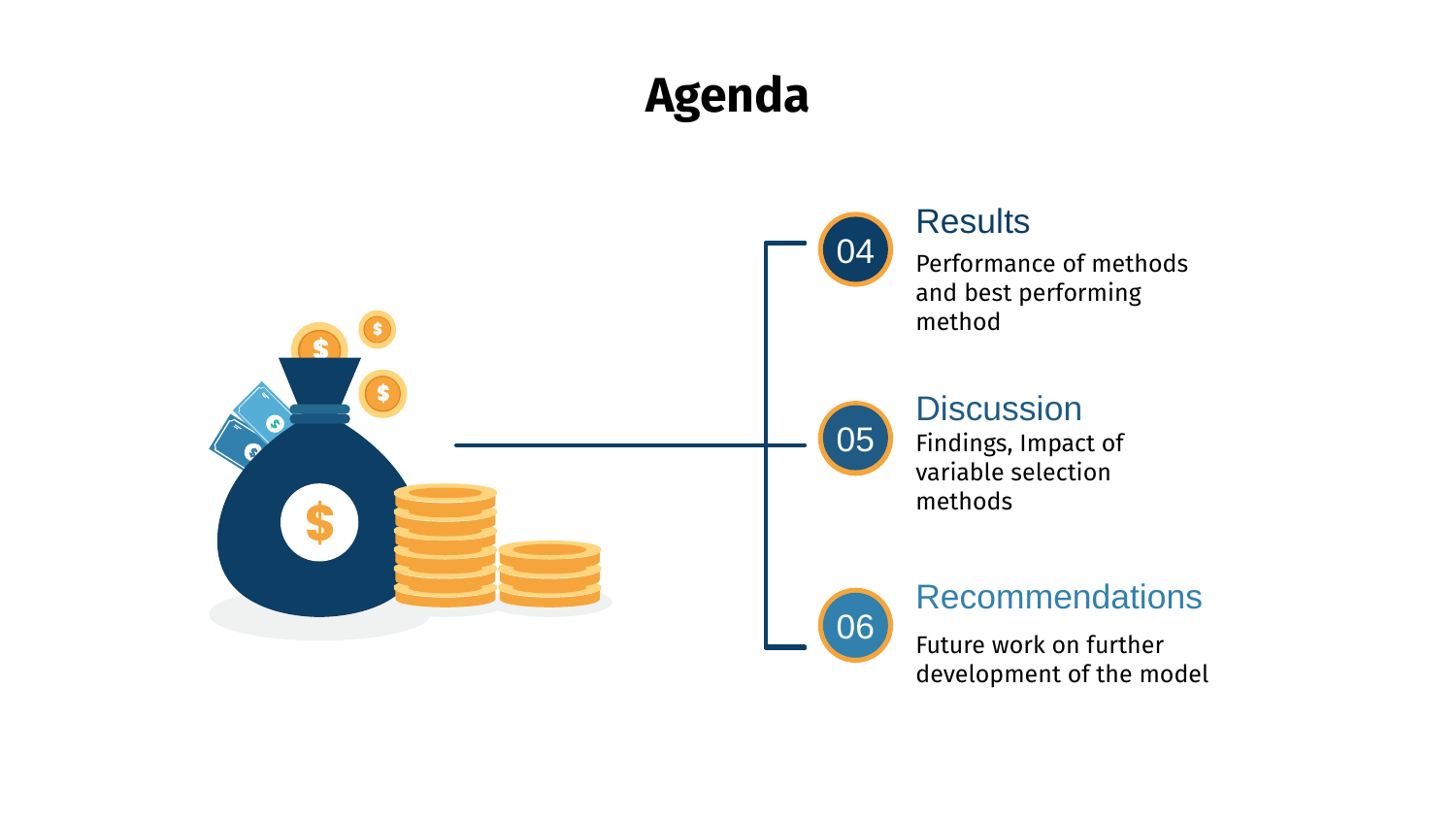

# Agenda
Results

04

05

06

Performance of methods and best performing method
Discussion
Findings, Impact of variable selection methods
Recommendations
Future work on further development of the model